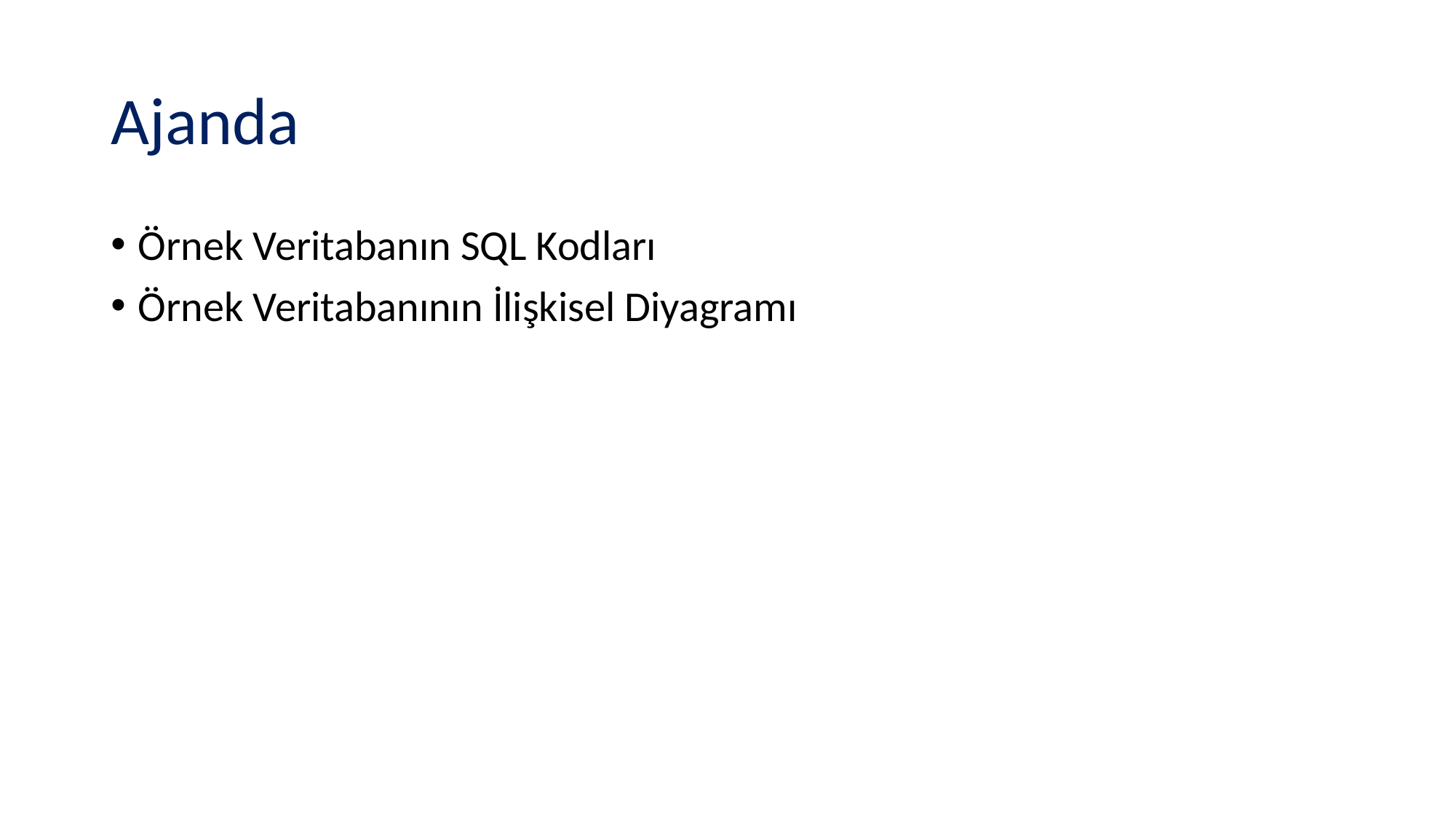

# Ajanda
Örnek Veritabanın SQL Kodları
Örnek Veritabanının İlişkisel Diyagramı